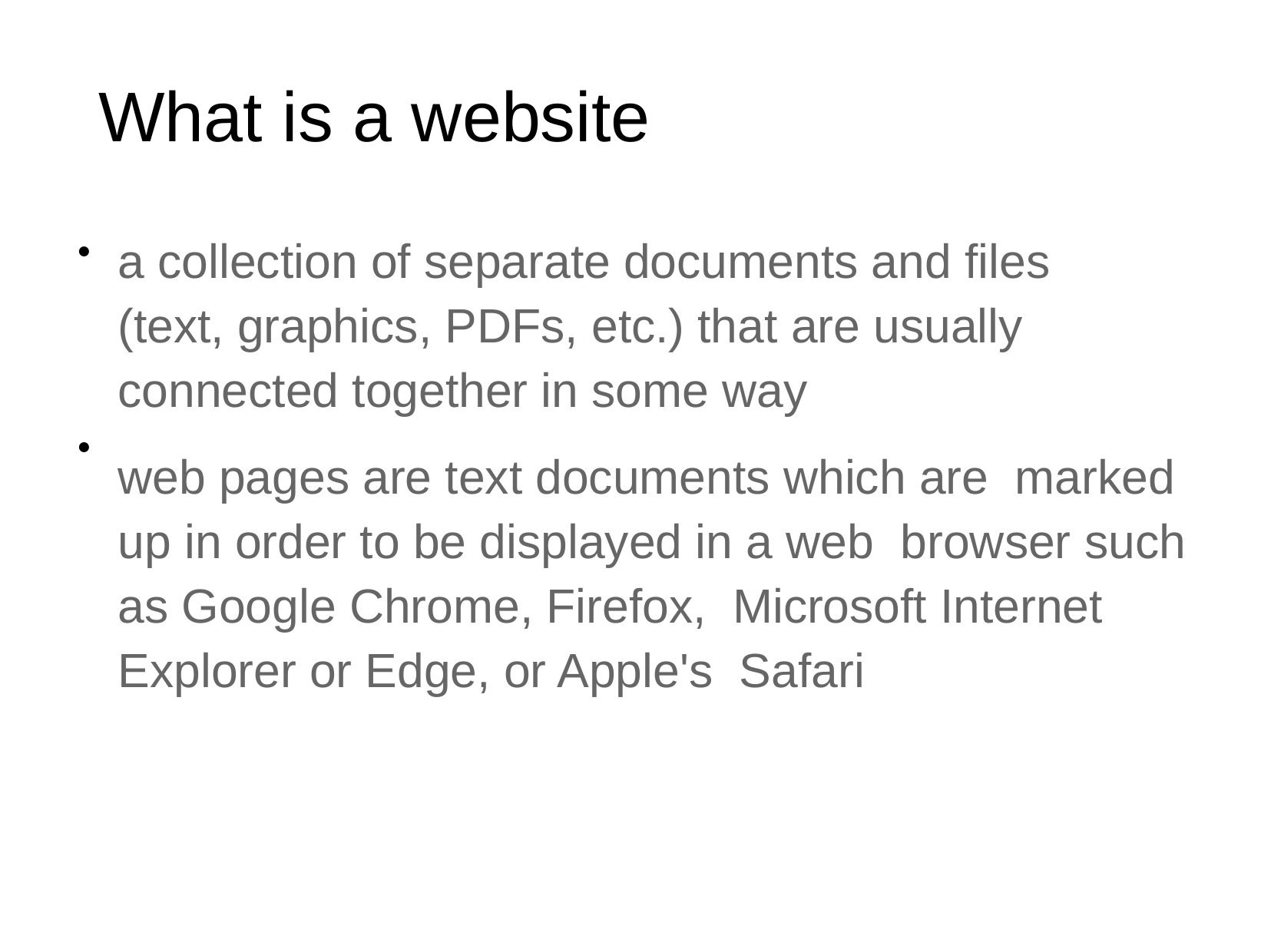

# What is a website
a collection of separate documents and files  (text, graphics, PDFs, etc.) that are usually  connected together in some way
web pages are text documents which are  marked up in order to be displayed in a web  browser such as Google Chrome, Firefox,  Microsoft Internet Explorer or Edge, or Apple's  Safari
●
●